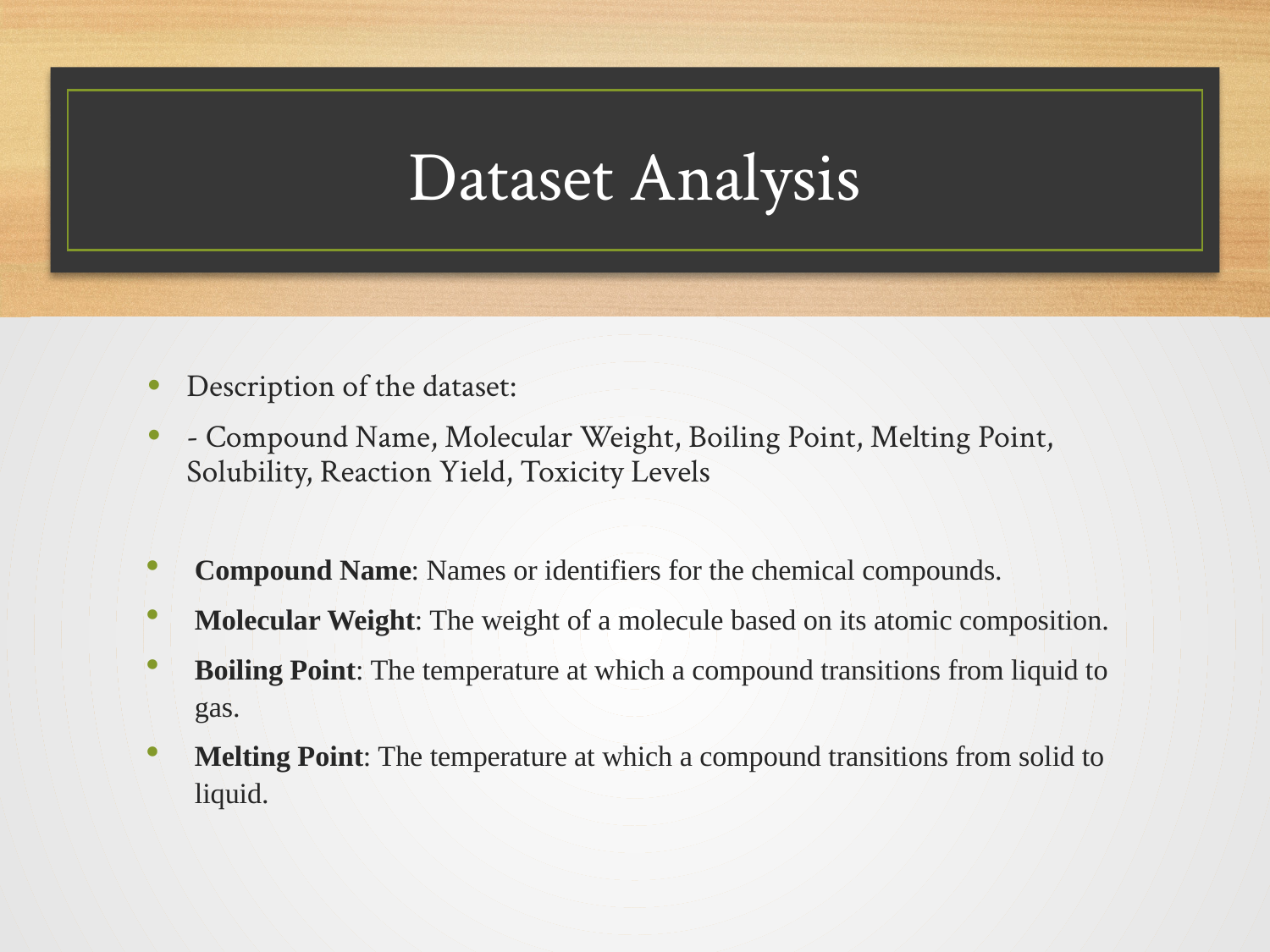

# Dataset Analysis

Description of the dataset:
- Compound Name, Molecular Weight, Boiling Point, Melting Point, Solubility, Reaction Yield, Toxicity Levels

Compound Name: Names or identifiers for the chemical compounds.
Molecular Weight: The weight of a molecule based on its atomic composition.
Boiling Point: The temperature at which a compound transitions from liquid to gas.
Melting Point: The temperature at which a compound transitions from solid to liquid.